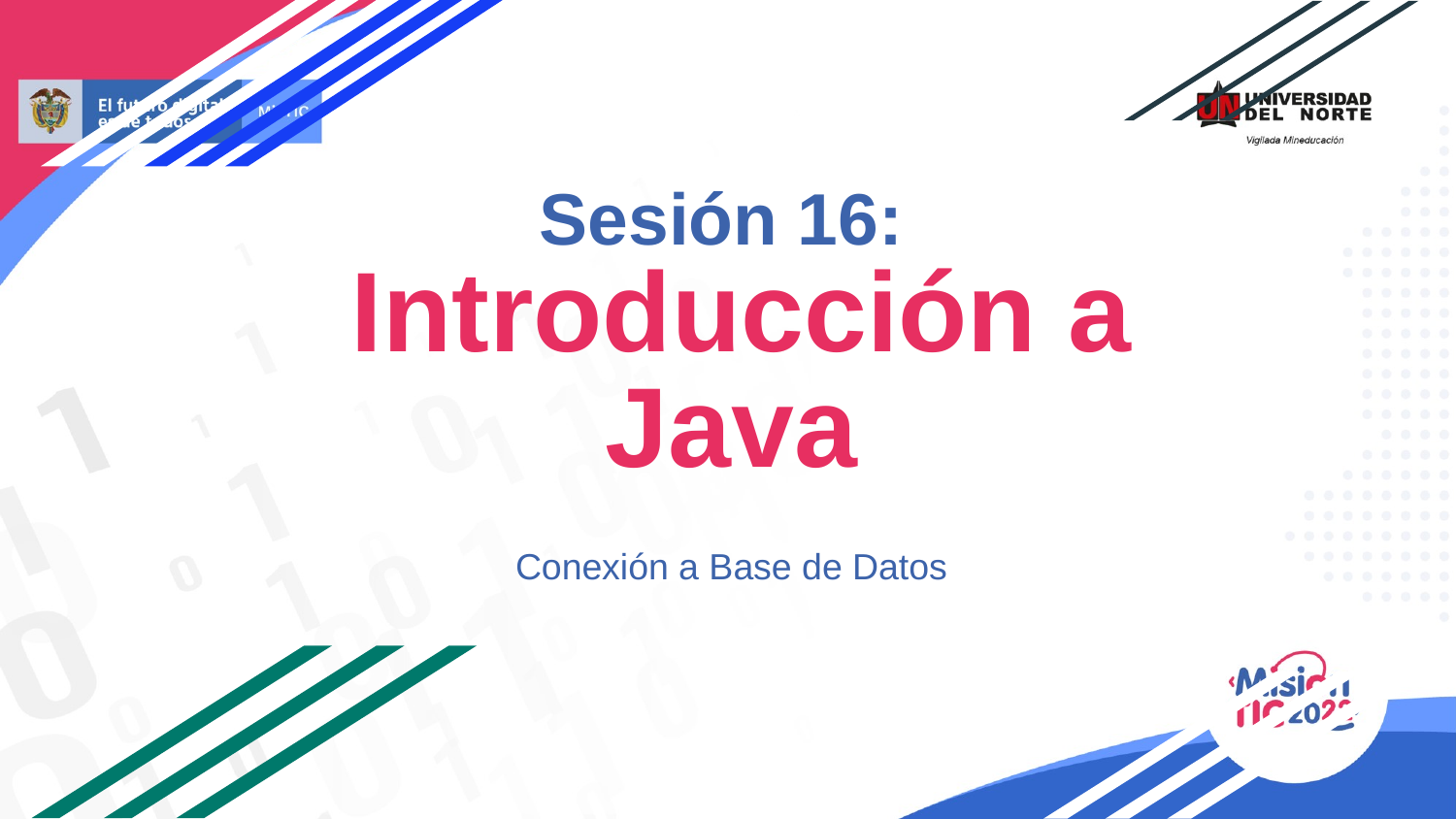

# Sesión 16:
 Introducción a Java
Conexión a Base de Datos